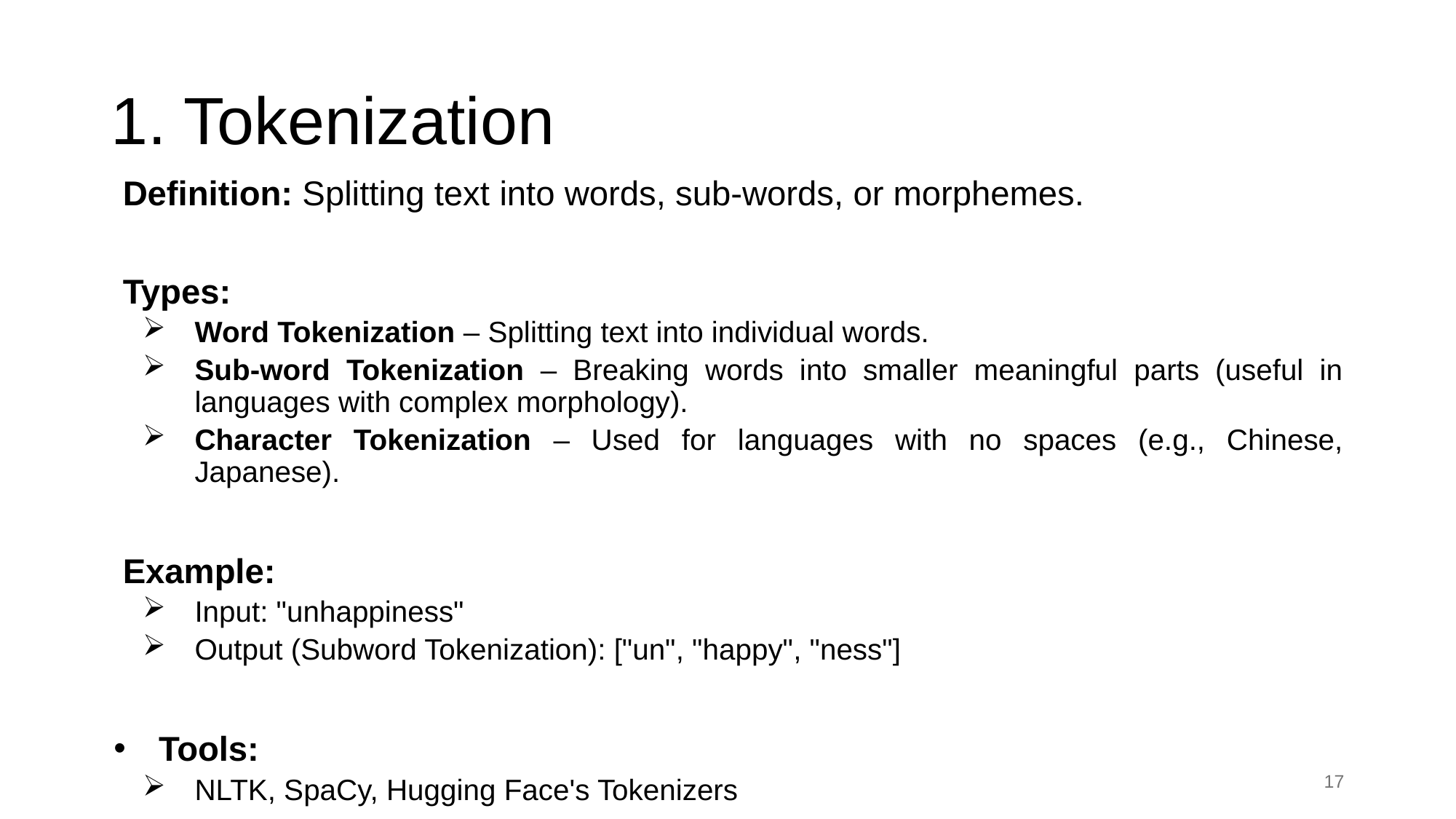

# 1. Tokenization
Definition: Splitting text into words, sub-words, or morphemes.

Types:
Word Tokenization – Splitting text into individual words.
Sub-word Tokenization – Breaking words into smaller meaningful parts (useful in languages with complex morphology).
Character Tokenization – Used for languages with no spaces (e.g., Chinese, Japanese).

Example:
Input: "unhappiness"
Output (Subword Tokenization): ["un", "happy", "ness"]

Tools:
NLTK, SpaCy, Hugging Face's Tokenizers

17